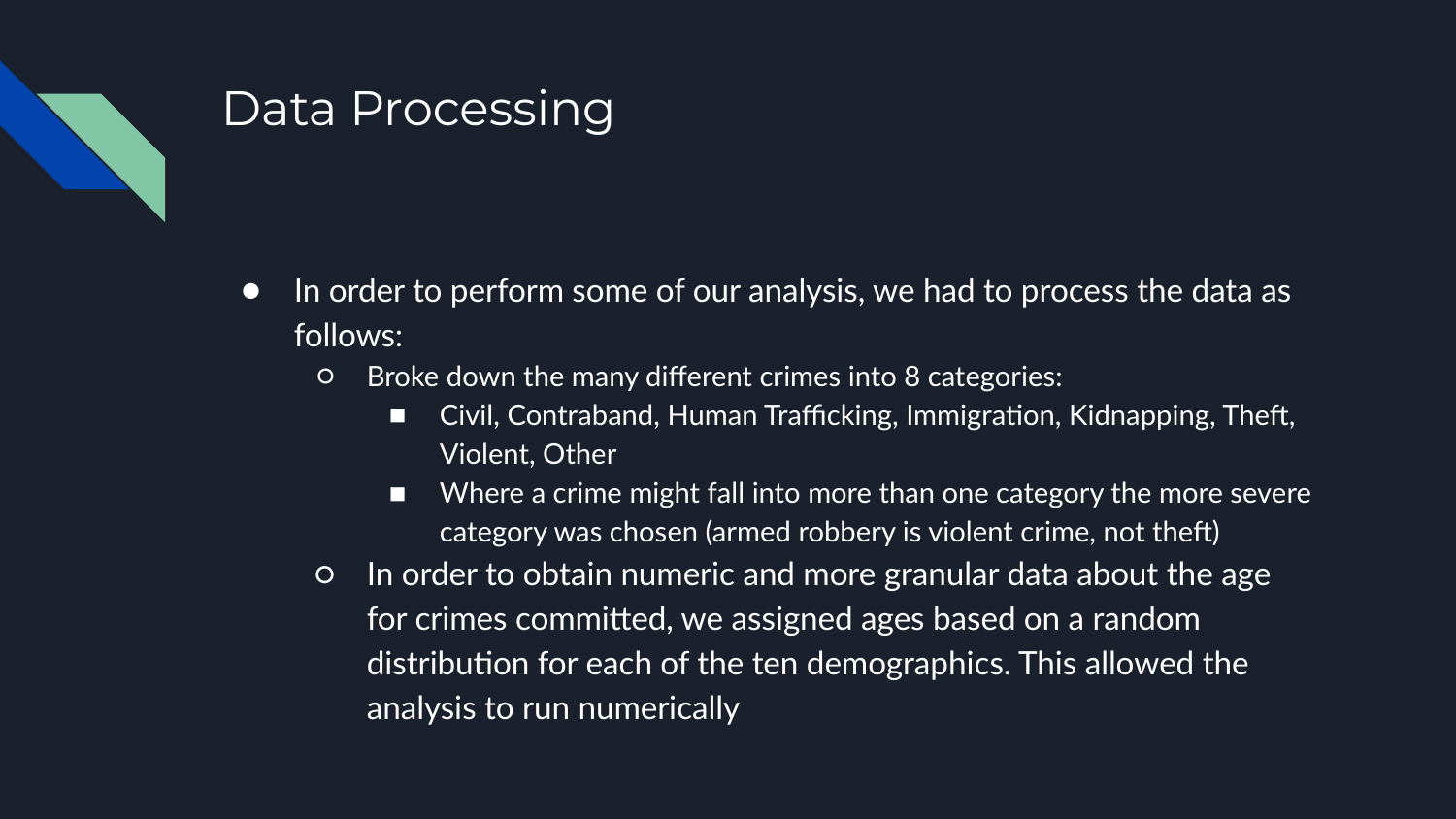

# Data Processing
In order to perform some of our analysis, we had to process the data as follows:
Broke down the many different crimes into 8 categories:
Civil, Contraband, Human Trafficking, Immigration, Kidnapping, Theft, Violent, Other
Where a crime might fall into more than one category the more severe category was chosen (armed robbery is violent crime, not theft)
In order to obtain numeric and more granular data about the age for crimes committed, we assigned ages based on a random distribution for each of the ten demographics. This allowed the analysis to run numerically